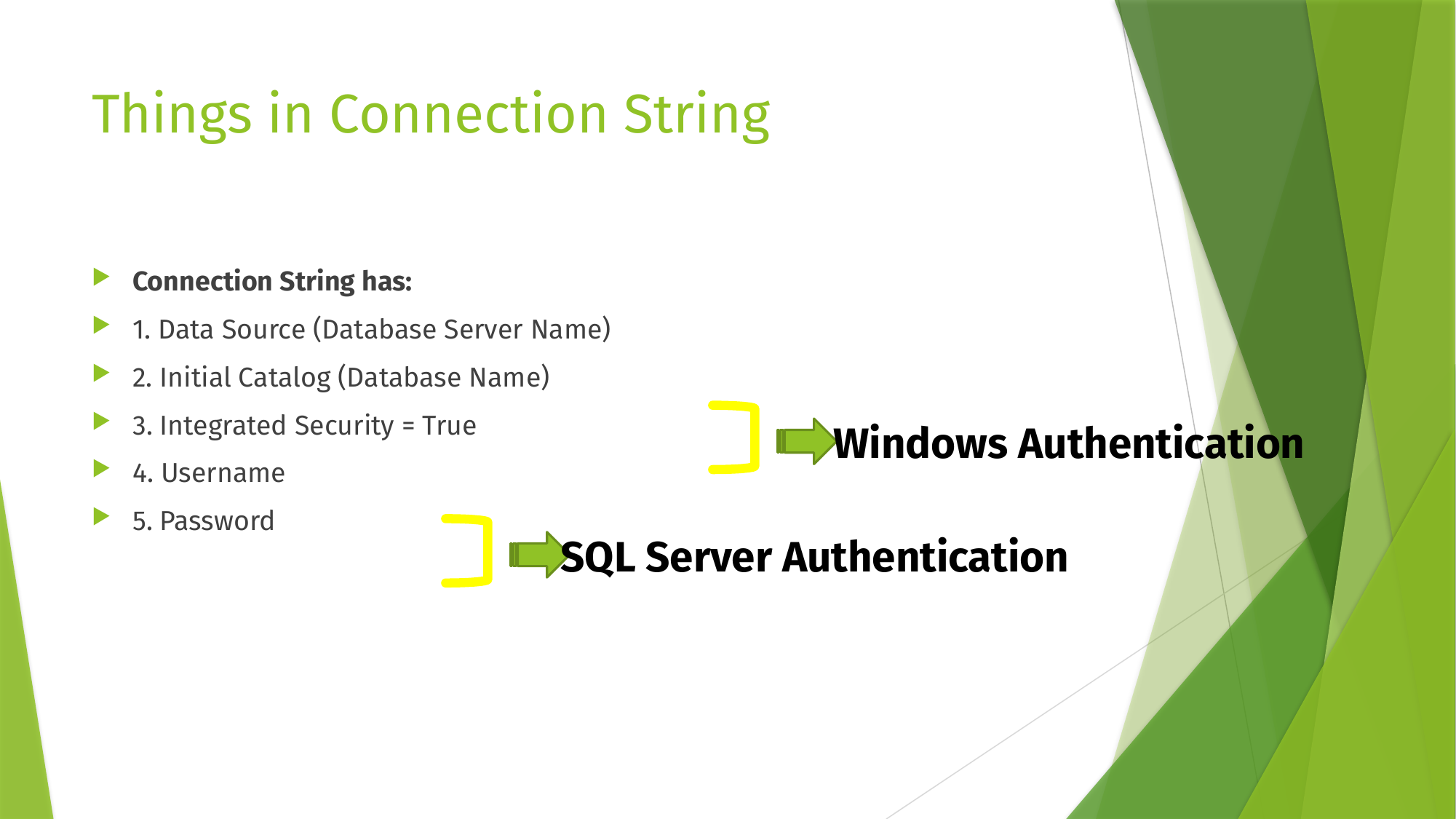

# Things in Connection String
Connection String has:
1. Data Source (Database Server Name)
2. Initial Catalog (Database Name)
3. Integrated Security = True
4. Username
5. Password

Windows Authentication

SQL Server Authentication